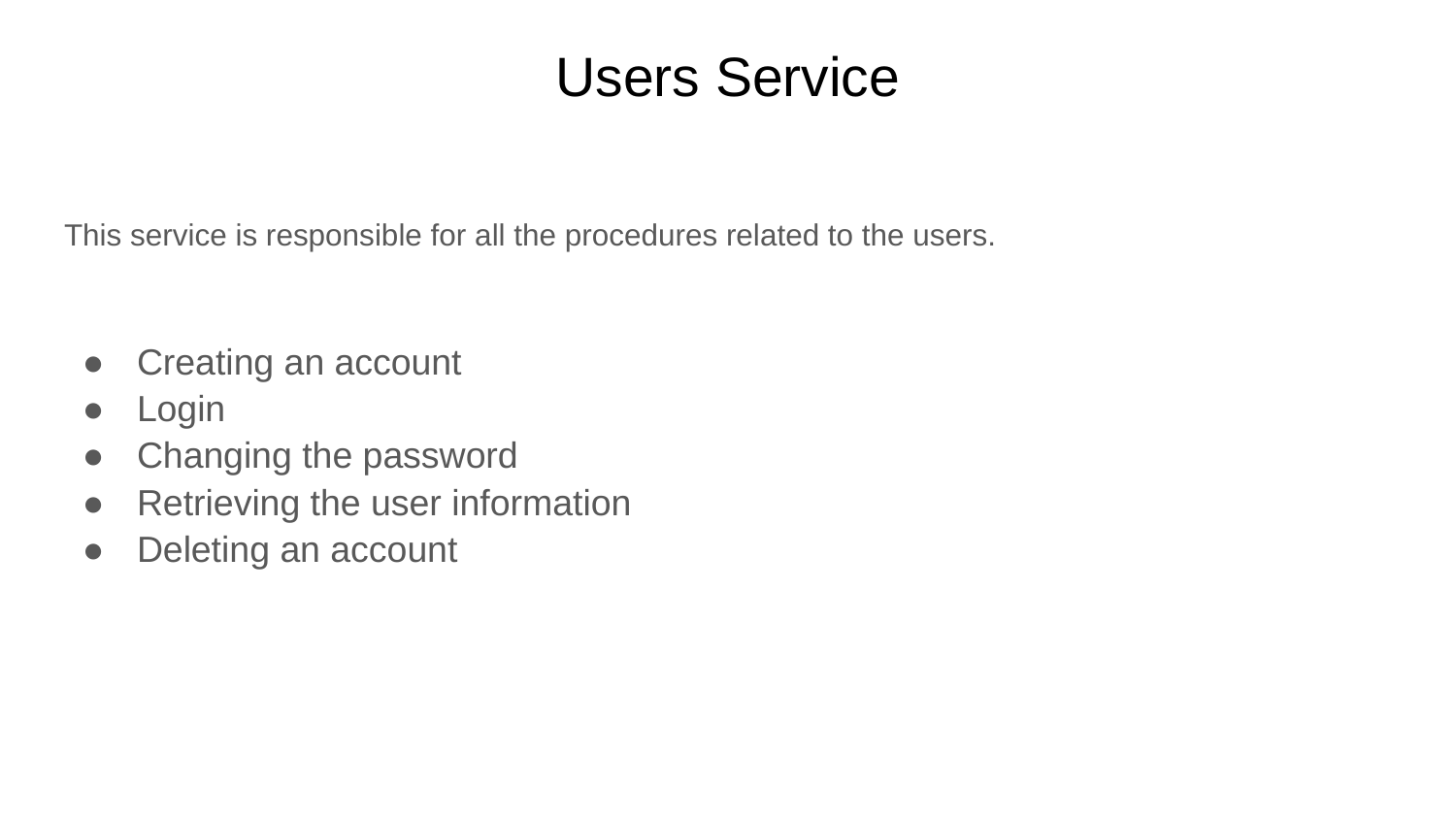

# Users Service
This service is responsible for all the procedures related to the users.
Creating an account
Login
Changing the password
Retrieving the user information
Deleting an account